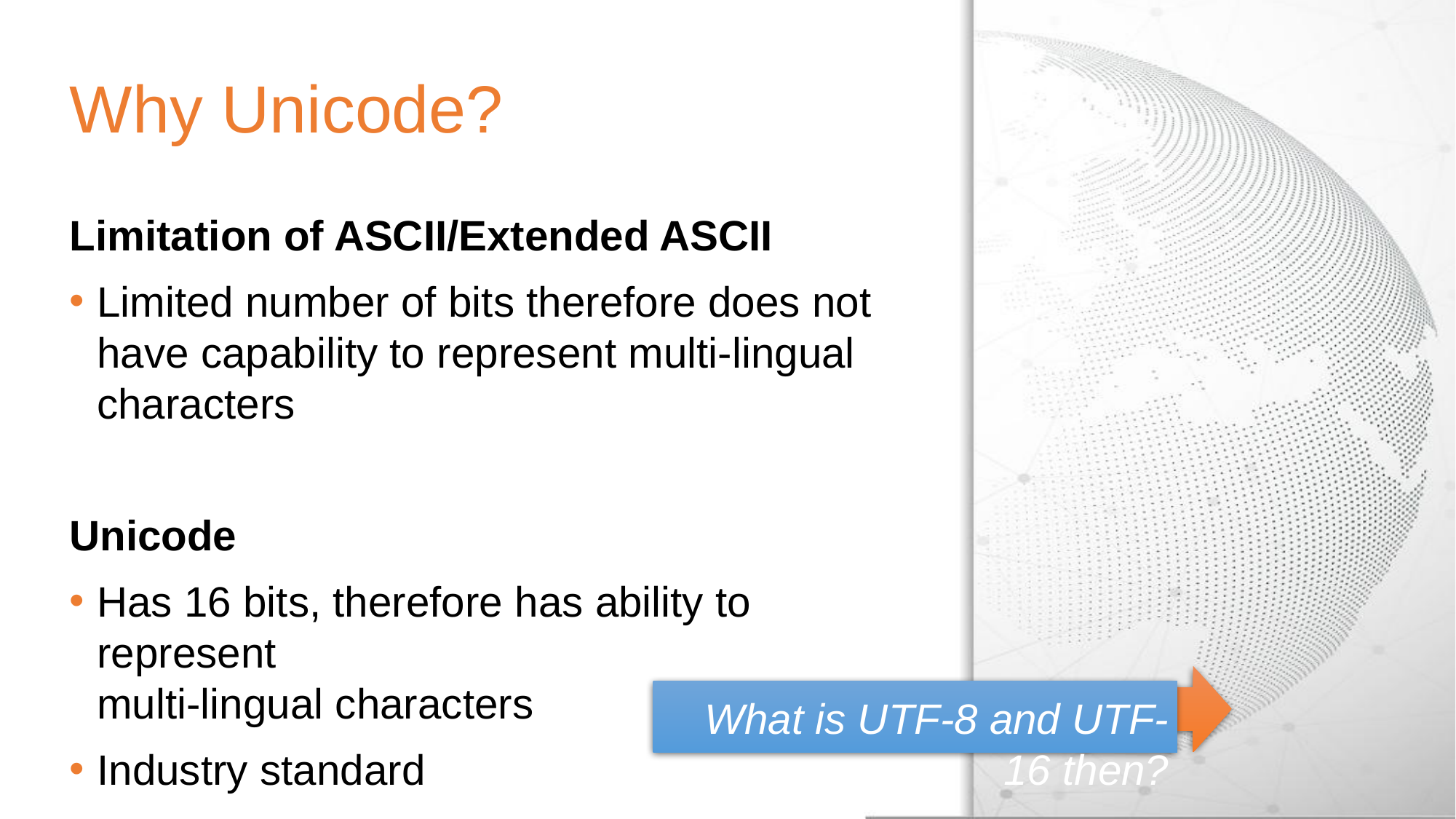

# Why Unicode?
Limitation of ASCII/Extended ASCII
Limited number of bits therefore does not have capability to represent multi-lingual characters

Unicode
Has 16 bits, therefore has ability to represent
multi-lingual characters
Industry standard
Internationalization

What is UTF-8 and UTF-16 then?